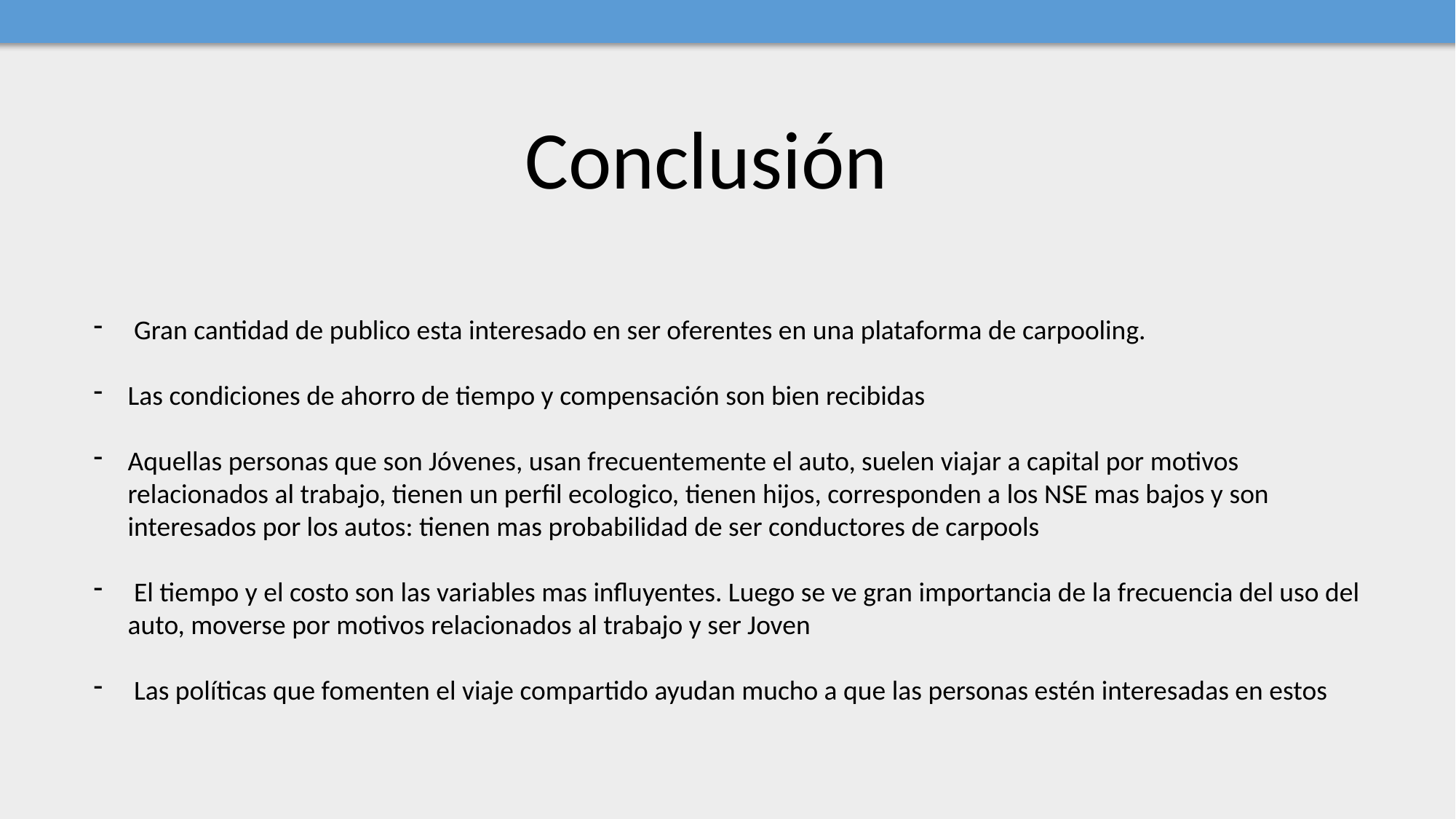

Conclusión
 Gran cantidad de publico esta interesado en ser oferentes en una plataforma de carpooling.

Las condiciones de ahorro de tiempo y compensación son bien recibidas

Aquellas personas que son Jóvenes, usan frecuentemente el auto, suelen viajar a capital por motivos relacionados al trabajo, tienen un perfil ecologico, tienen hijos, corresponden a los NSE mas bajos y son interesados por los autos: tienen mas probabilidad de ser conductores de carpools

 El tiempo y el costo son las variables mas influyentes. Luego se ve gran importancia de la frecuencia del uso del auto, moverse por motivos relacionados al trabajo y ser Joven

 Las políticas que fomenten el viaje compartido ayudan mucho a que las personas estén interesadas en estos